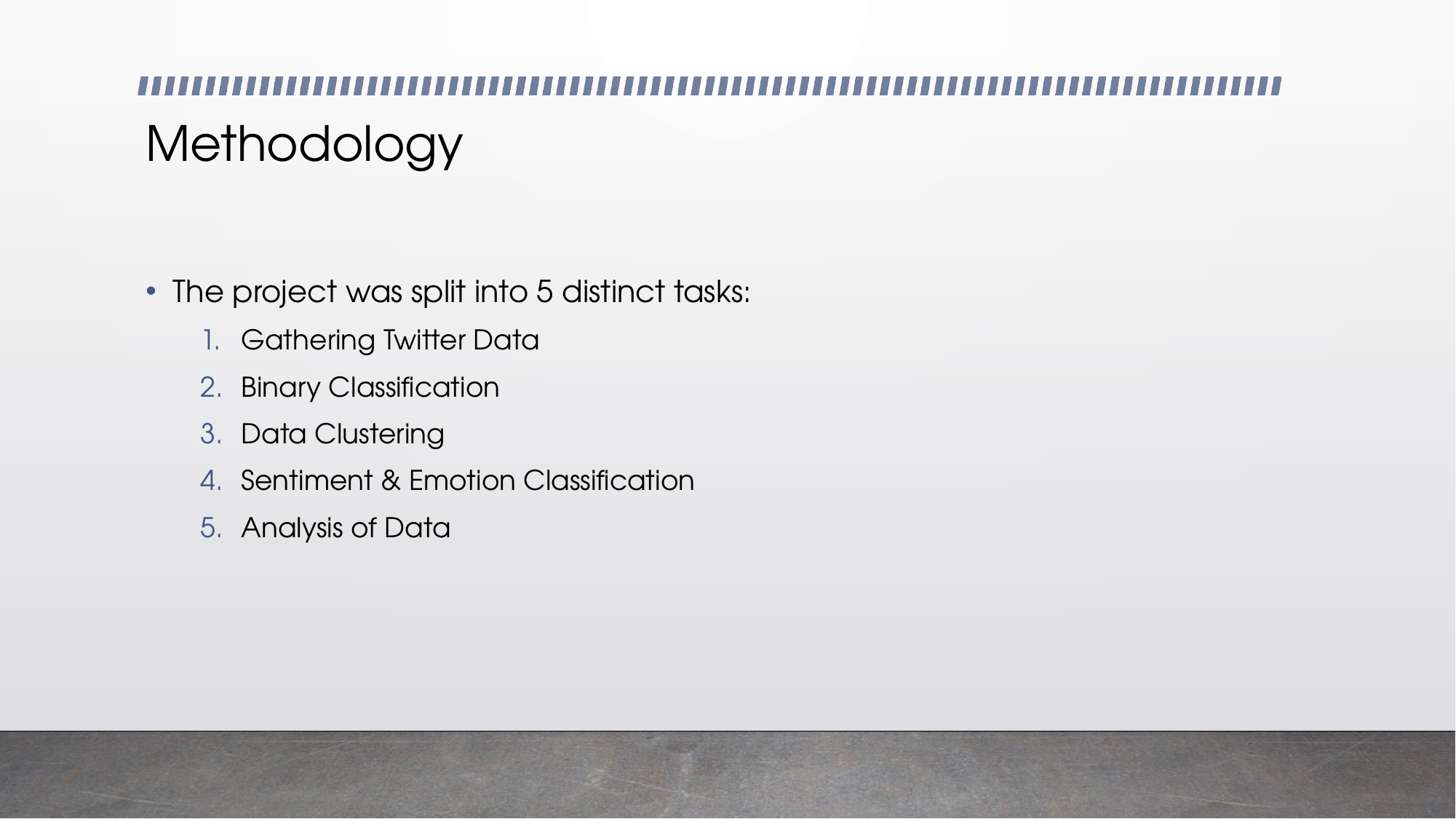

# Methodology
The project was split into 5 distinct tasks:
Gathering Twitter Data
Binary Classification
Data Clustering
Sentiment & Emotion Classification
Analysis of Data